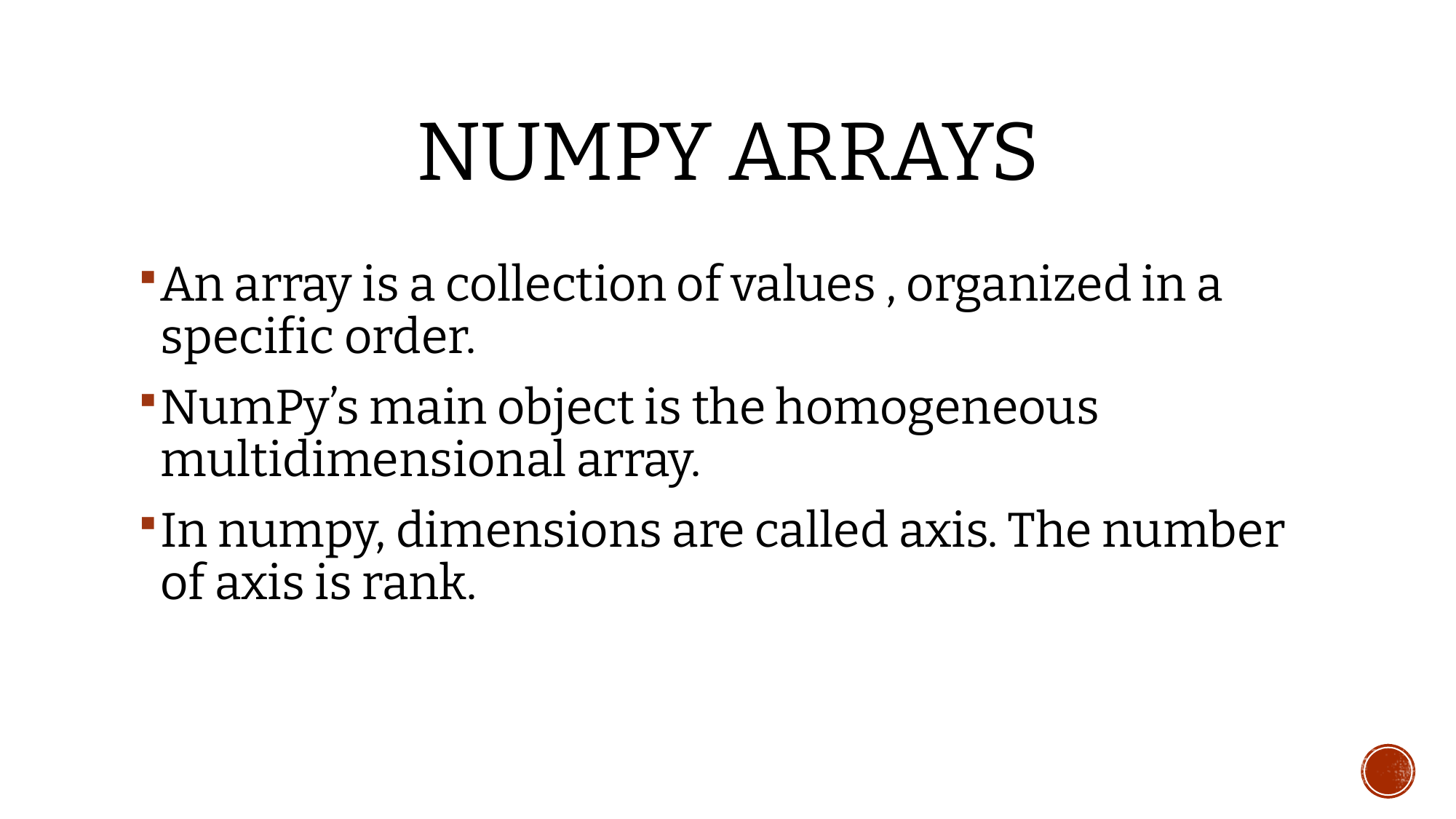

# Numpy arrays
An array is a collection of values , organized in a specific order.
NumPy’s main object is the homogeneous multidimensional array.
In numpy, dimensions are called axis. The number of axis is rank.